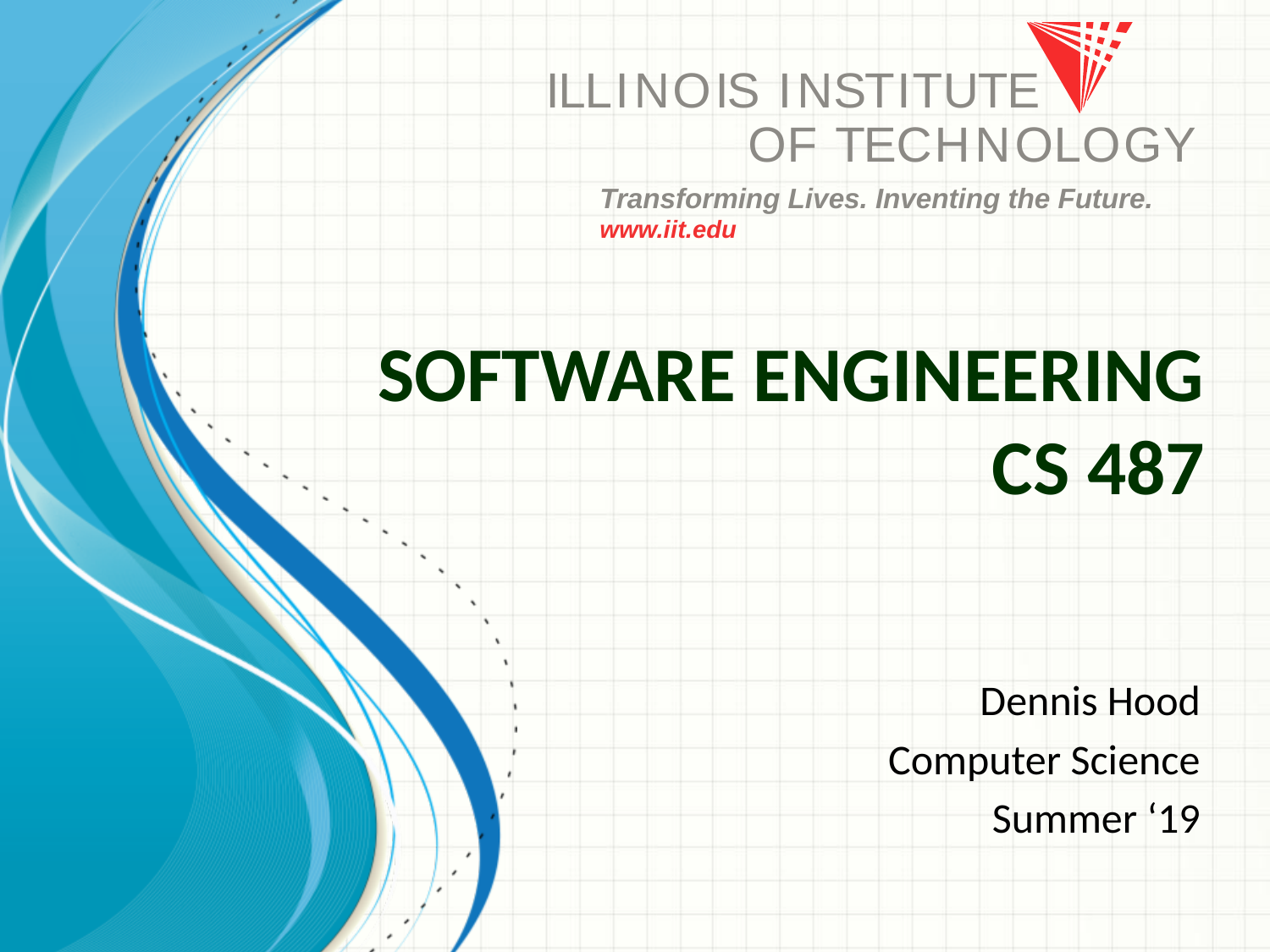

# Software Engineering CS 487
Dennis Hood
Computer Science
Summer ‘19